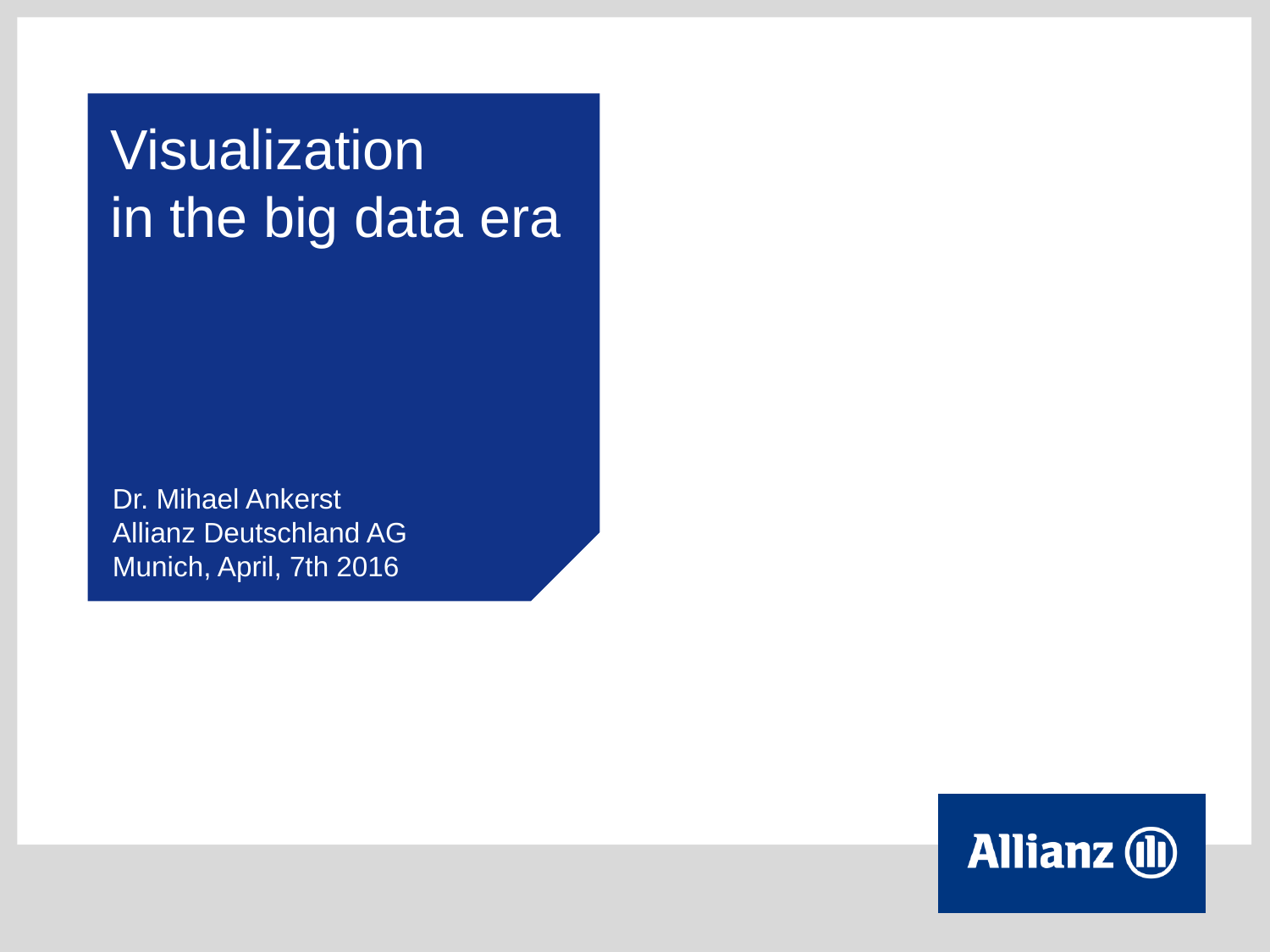

# Visualization in the big data era
Dr. Mihael Ankerst
Allianz Deutschland AG
Munich, April, 7th 2016